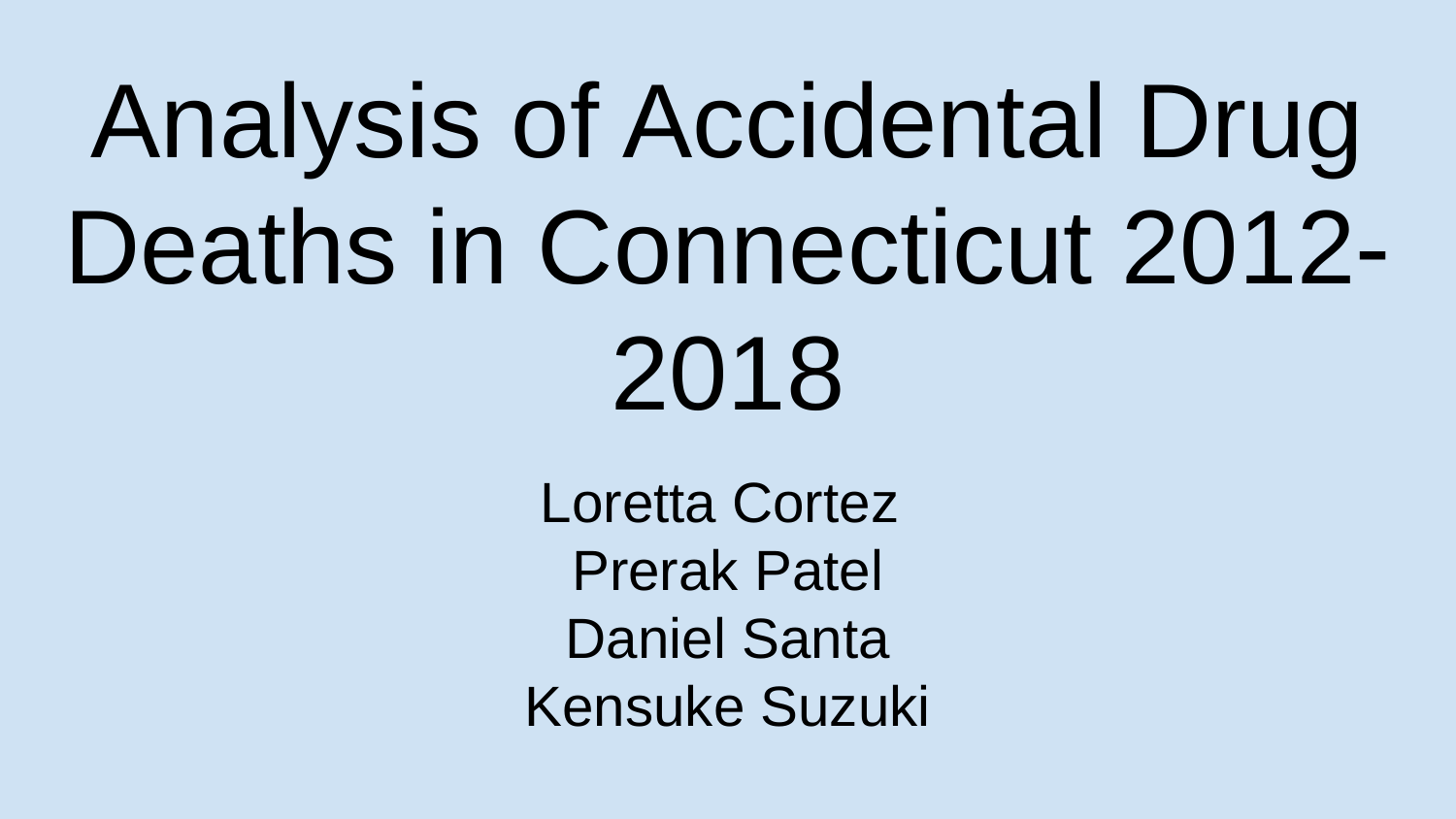

# Analysis of Accidental Drug Deaths in Connecticut 2012-2018
Loretta Cortez
Prerak Patel
Daniel Santa
Kensuke Suzuki